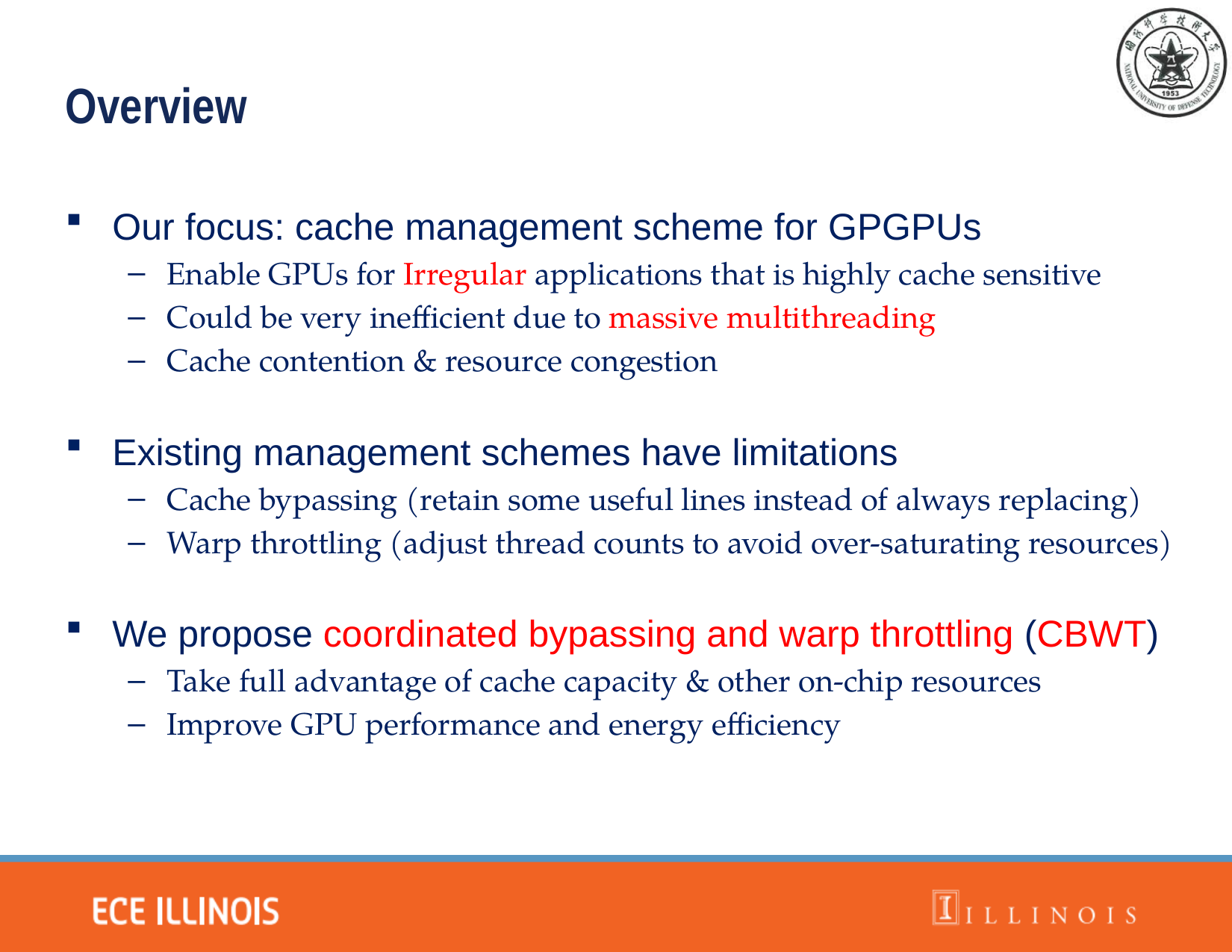

Overview
Our focus: cache management scheme for GPGPUs
Enable GPUs for Irregular applications that is highly cache sensitive
Could be very inefficient due to massive multithreading
Cache contention & resource congestion

Existing management schemes have limitations
Cache bypassing (retain some useful lines instead of always replacing)
Warp throttling (adjust thread counts to avoid over-saturating resources)

We propose coordinated bypassing and warp throttling (CBWT)
Take full advantage of cache capacity & other on-chip resources
Improve GPU performance and energy efficiency